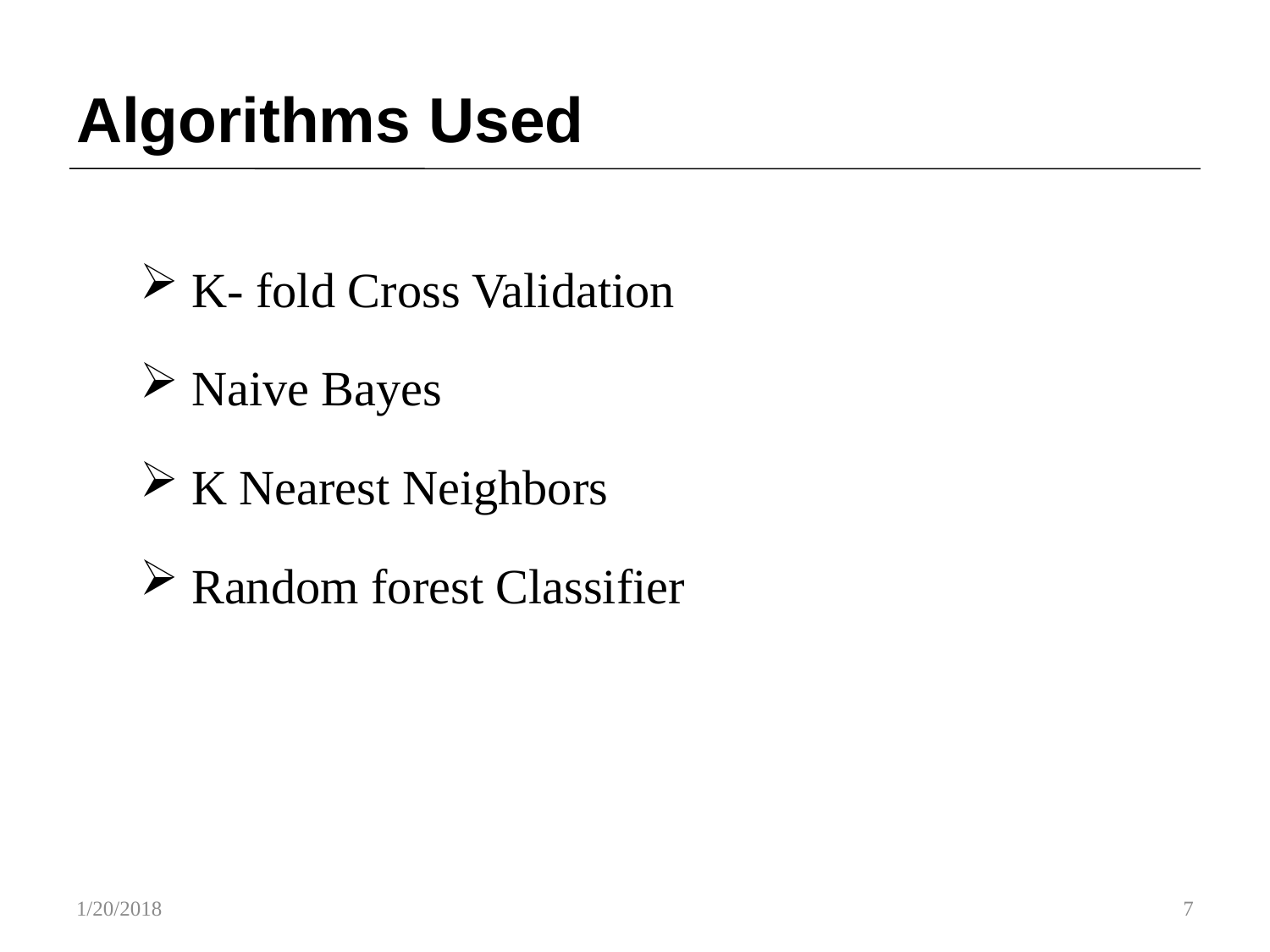

# Algorithms Used
 K- fold Cross Validation
 Naive Bayes
 K Nearest Neighbors
 Random forest Classifier
1/20/2018
7